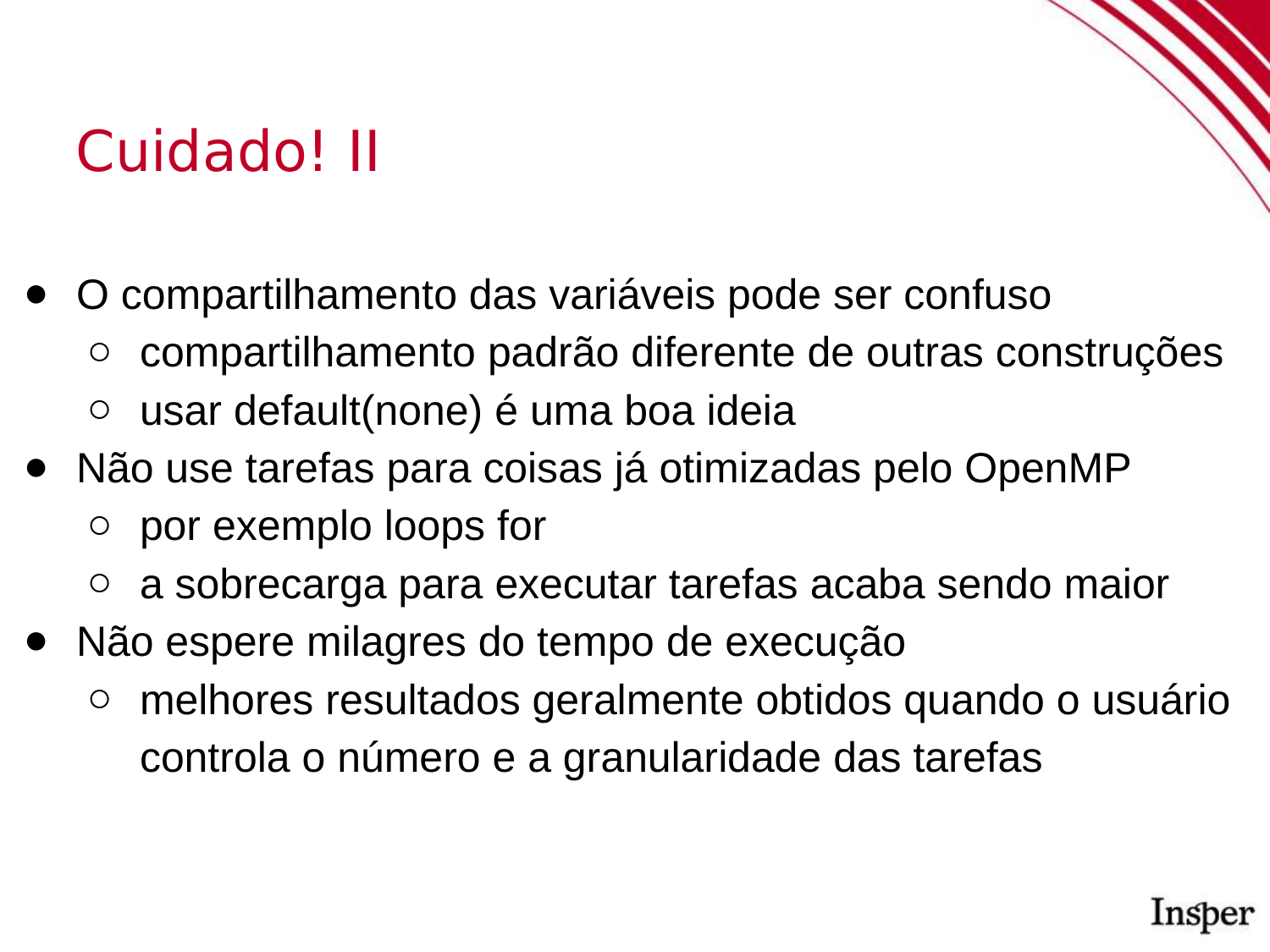

Cuidado! II

O compartilhamento das variáveis pode ser confuso
compartilhamento padrão diferente de outras construções
usar default(none) é uma boa ideia
Não use tarefas para coisas já otimizadas pelo OpenMP
por exemplo loops for
a sobrecarga para executar tarefas acaba sendo maior
Não espere milagres do tempo de execução
melhores resultados geralmente obtidos quando o usuário controla o número e a granularidade das tarefas